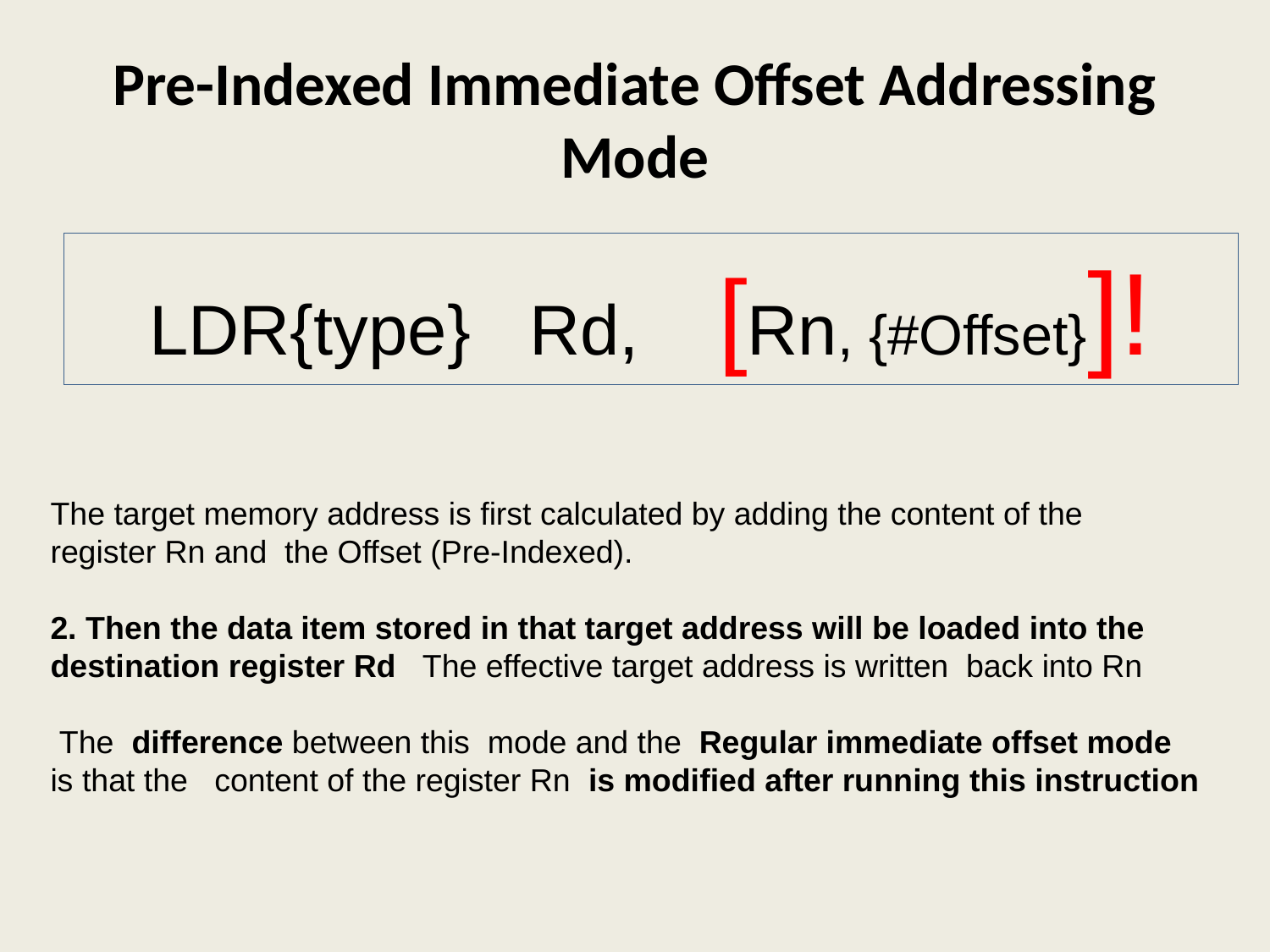

# Pre-Indexed Immediate Offset Addressing Mode
LDR{type}   Rd,    [Rn, {#Offset}]!
The target memory address is first calculated by adding the content of the
register Rn and  the Offset (Pre-Indexed).

2. Then the data item stored in that target address will be loaded into the
destination register Rd   The effective target address is written  back into Rn

 The  difference between this  mode and the  Regular immediate offset mode
is that the   content of the register Rn  is modified after running this instruction